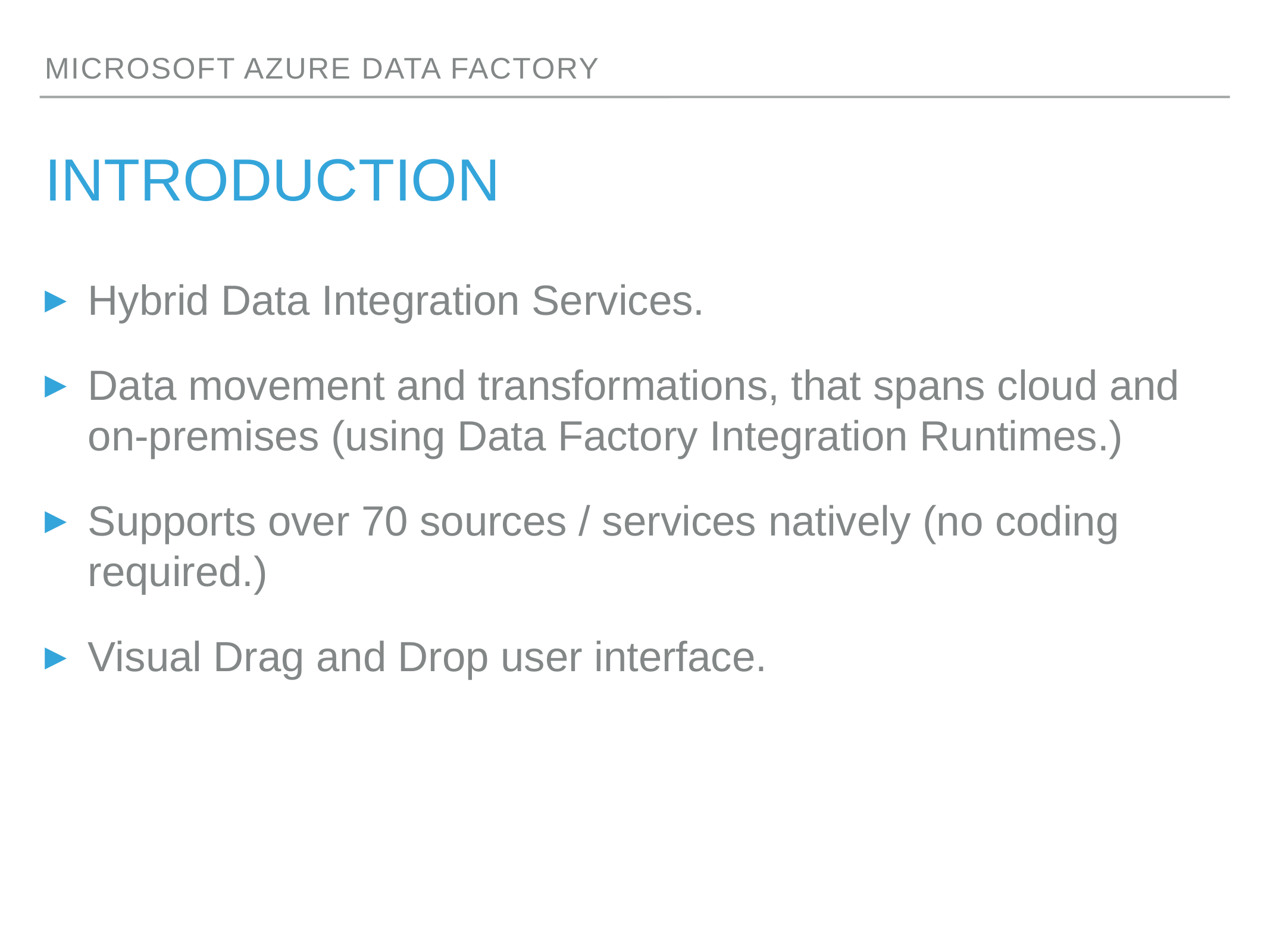

Microsoft azure data factorY
# Introduction
Hybrid Data Integration Services.
Data movement and transformations, that spans cloud and on-premises (using Data Factory Integration Runtimes.)
Supports over 70 sources / services natively (no coding required.)
Visual Drag and Drop user interface.